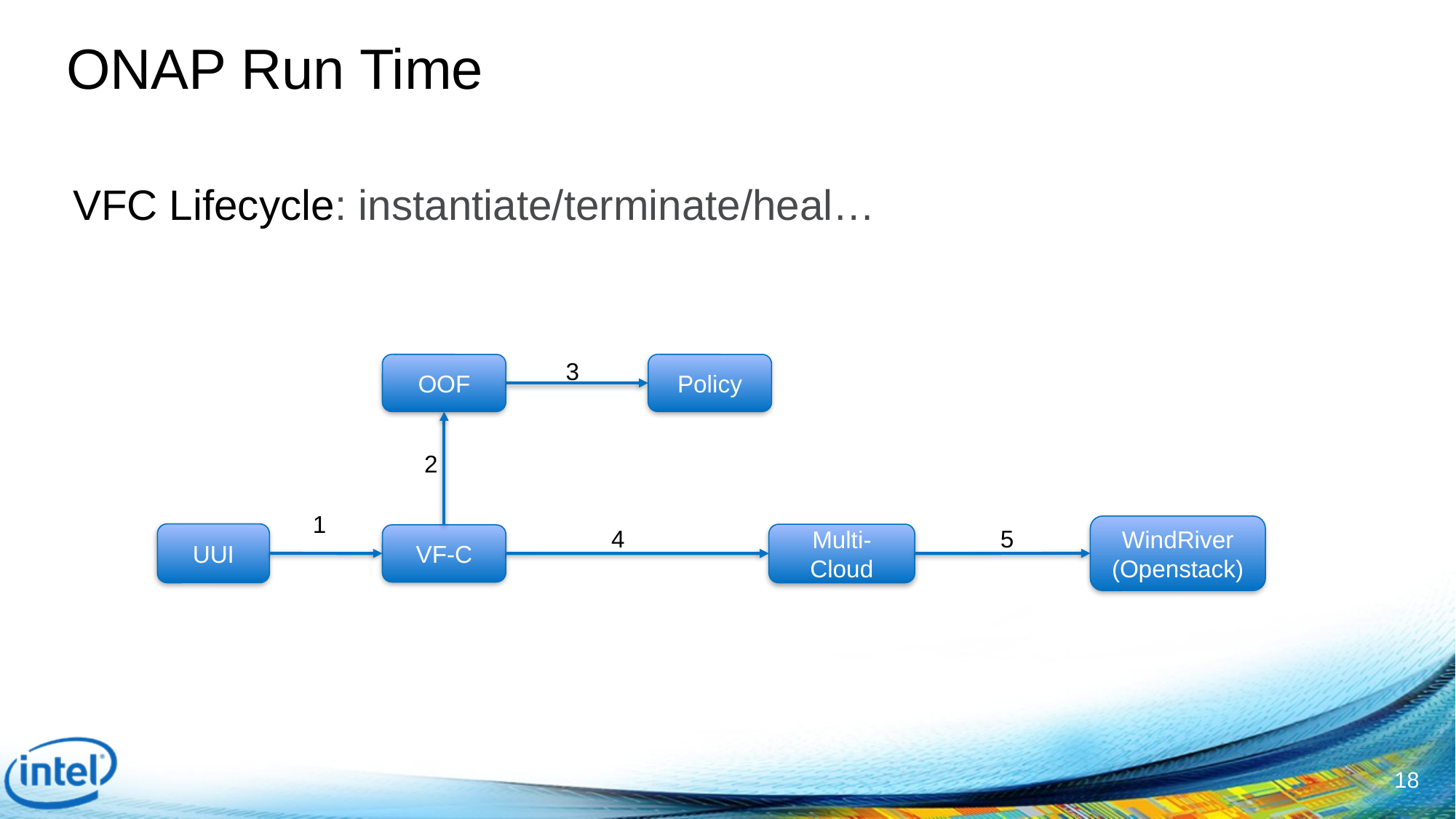

ONAP Run Time
VFC Lifecycle: instantiate/terminate/heal…
3
Policy
OOF
2
1
WindRiver
(Openstack)
4
5
UUI
Multi-Cloud
VF-C
18